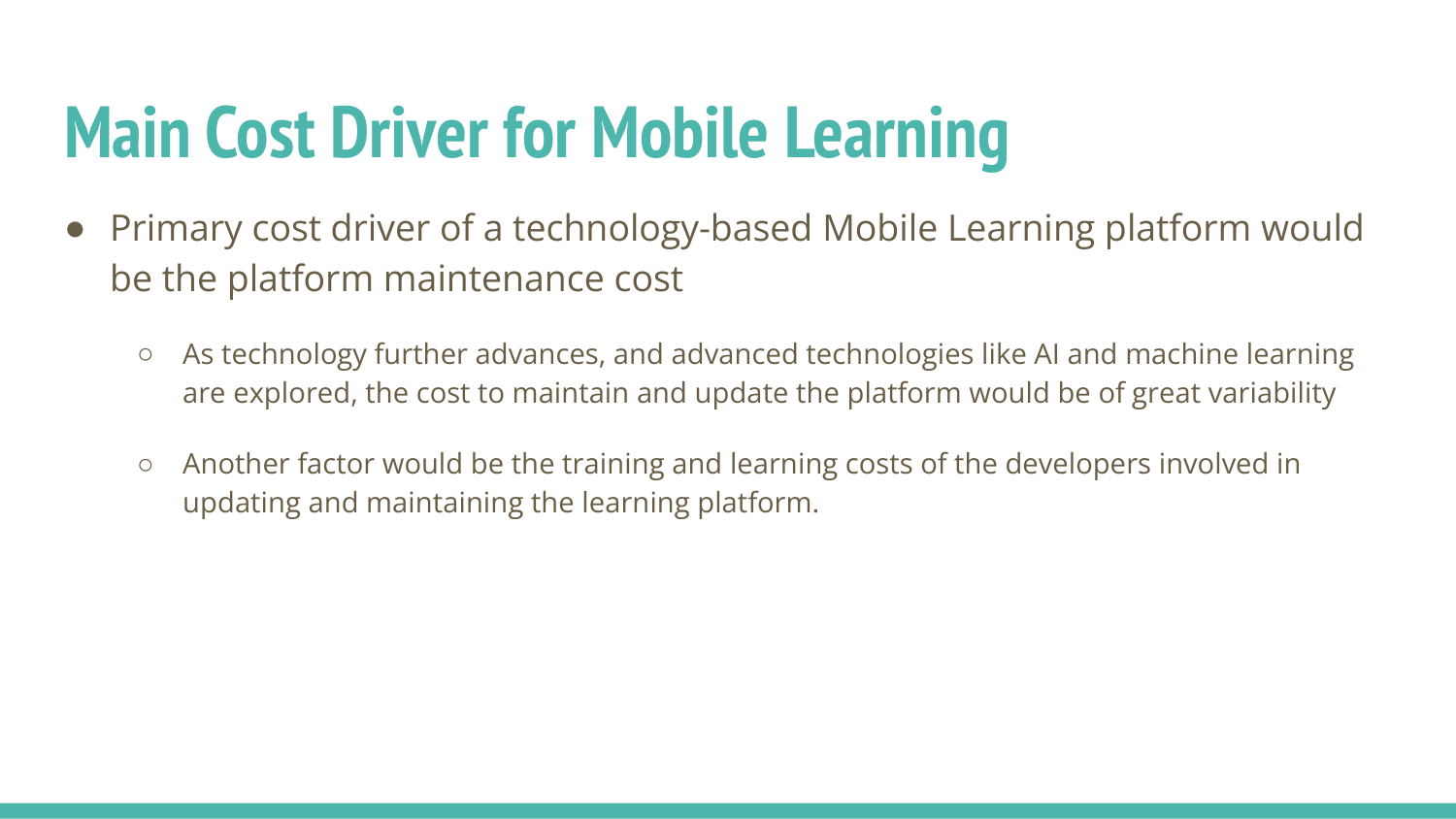

# Main Cost Driver for Mobile Learning
Primary cost driver of a technology-based Mobile Learning platform would be the platform maintenance cost
As technology further advances, and advanced technologies like AI and machine learning are explored, the cost to maintain and update the platform would be of great variability
Another factor would be the training and learning costs of the developers involved in updating and maintaining the learning platform.